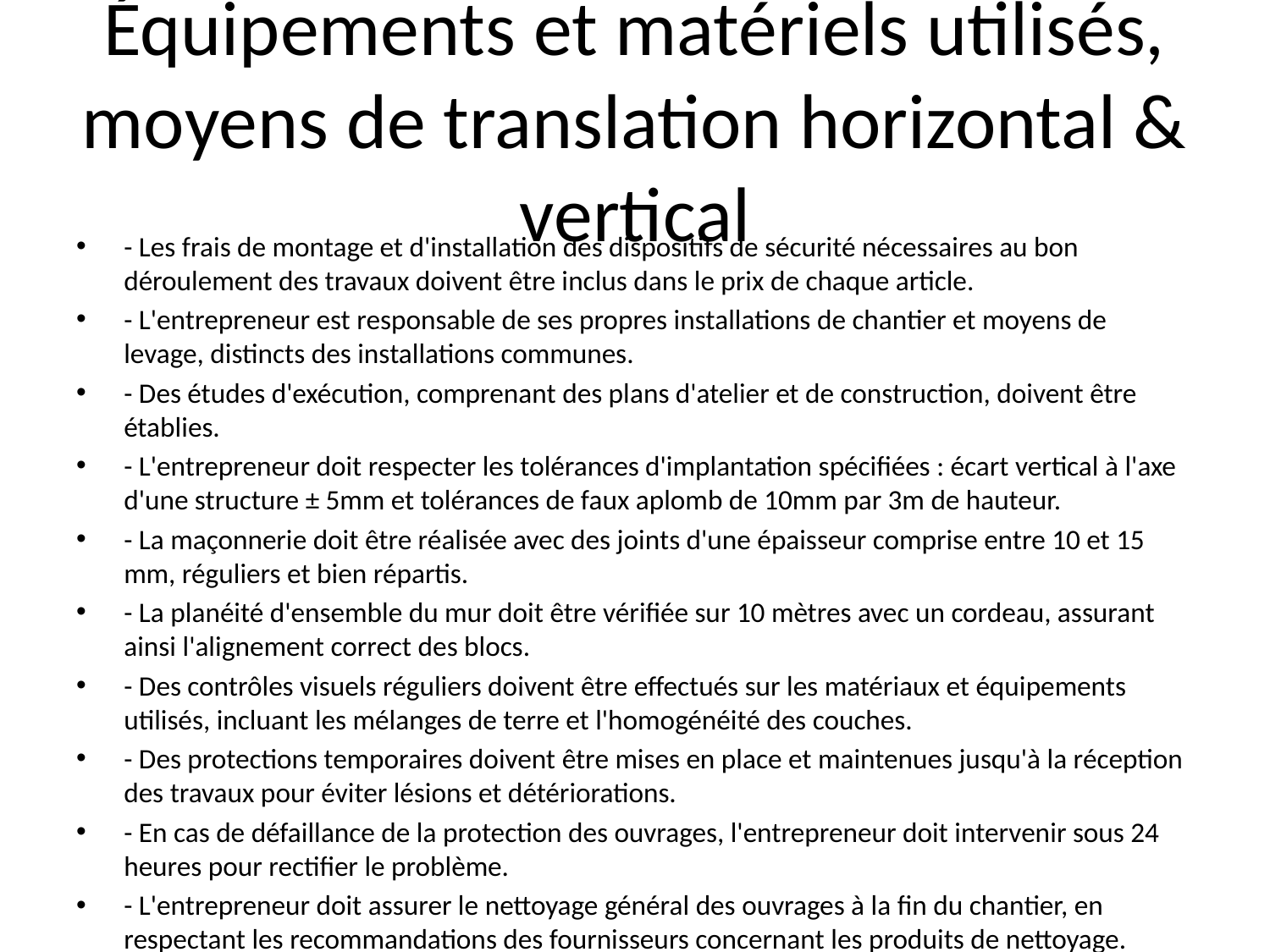

# Équipements et matériels utilisés, moyens de translation horizontal & vertical
- Les frais de montage et d'installation des dispositifs de sécurité nécessaires au bon déroulement des travaux doivent être inclus dans le prix de chaque article.
- L'entrepreneur est responsable de ses propres installations de chantier et moyens de levage, distincts des installations communes.
- Des études d'exécution, comprenant des plans d'atelier et de construction, doivent être établies.
- L'entrepreneur doit respecter les tolérances d'implantation spécifiées : écart vertical à l'axe d'une structure ± 5mm et tolérances de faux aplomb de 10mm par 3m de hauteur.
- La maçonnerie doit être réalisée avec des joints d'une épaisseur comprise entre 10 et 15 mm, réguliers et bien répartis.
- La planéité d'ensemble du mur doit être vérifiée sur 10 mètres avec un cordeau, assurant ainsi l'alignement correct des blocs.
- Des contrôles visuels réguliers doivent être effectués sur les matériaux et équipements utilisés, incluant les mélanges de terre et l'homogénéité des couches.
- Des protections temporaires doivent être mises en place et maintenues jusqu'à la réception des travaux pour éviter lésions et détériorations.
- En cas de défaillance de la protection des ouvrages, l'entrepreneur doit intervenir sous 24 heures pour rectifier le problème.
- L'entrepreneur doit assurer le nettoyage général des ouvrages à la fin du chantier, en respectant les recommandations des fournisseurs concernant les produits de nettoyage.